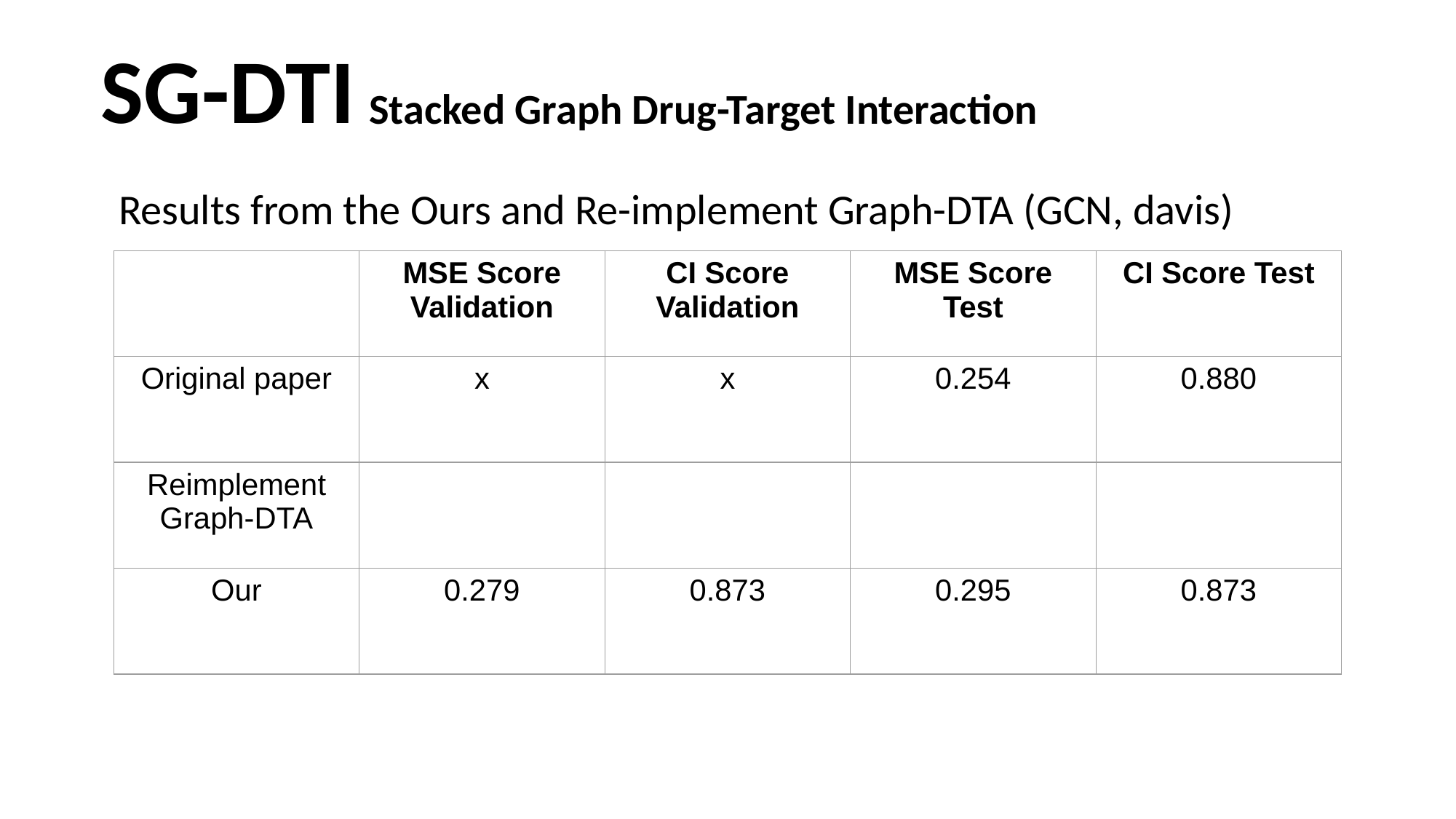

SG-DTI
Stacked Graph Drug-Target Interaction
Results from the Ours and Re-implement Graph-DTA (GCN, davis)
|  | MSE Score Validation | CI Score Validation | MSE Score Test | CI Score Test |
| --- | --- | --- | --- | --- |
| Original paper | x | x | 0.254 | 0.880 |
| Reimplement Graph-DTA |  |  |  |  |
| Our | 0.279 | 0.873 | 0.295 | 0.873 |